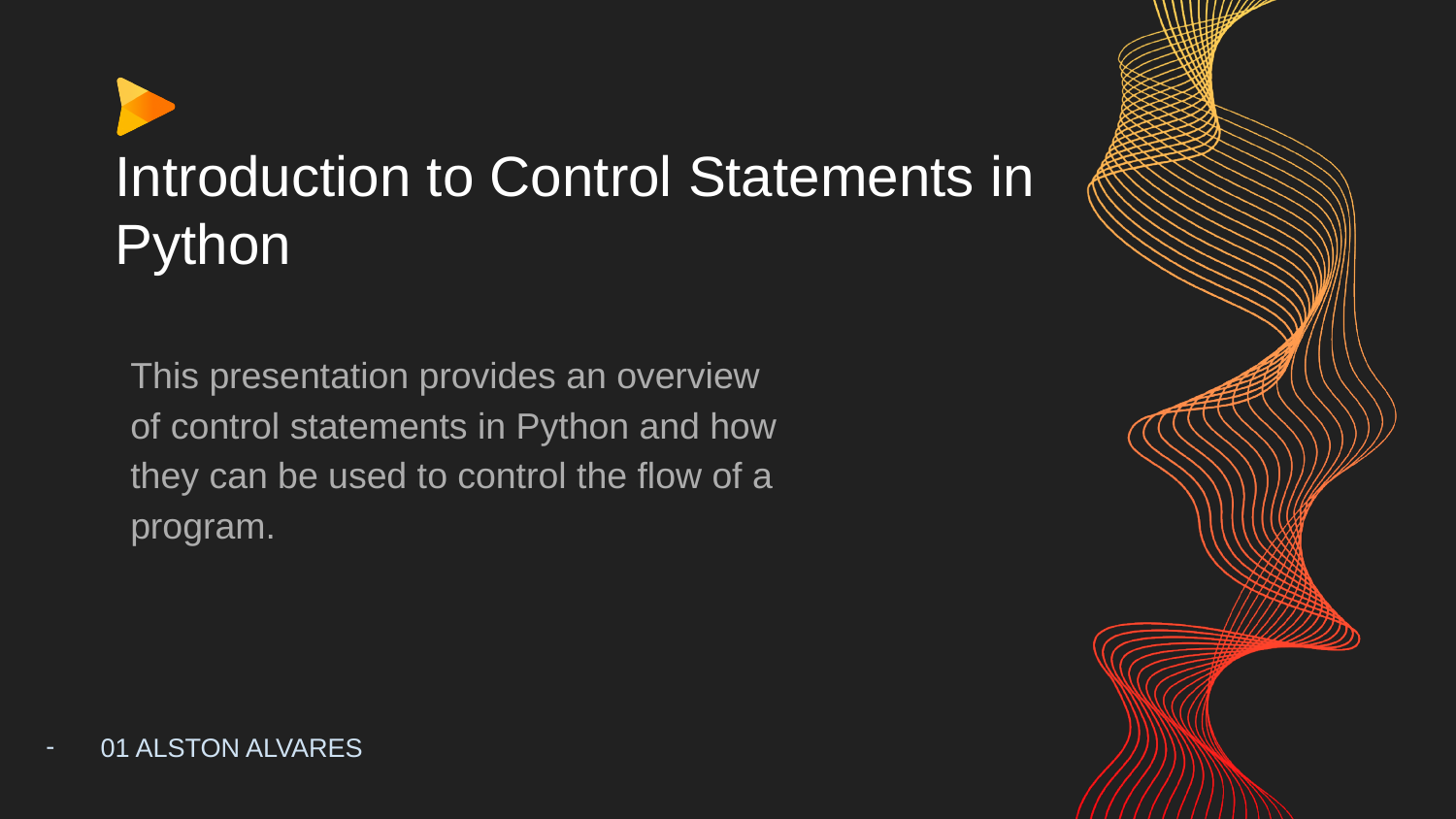

# Introduction to Control Statements in Python
This presentation provides an overview of control statements in Python and how they can be used to control the flow of a program.
01 ALSTON ALVARES